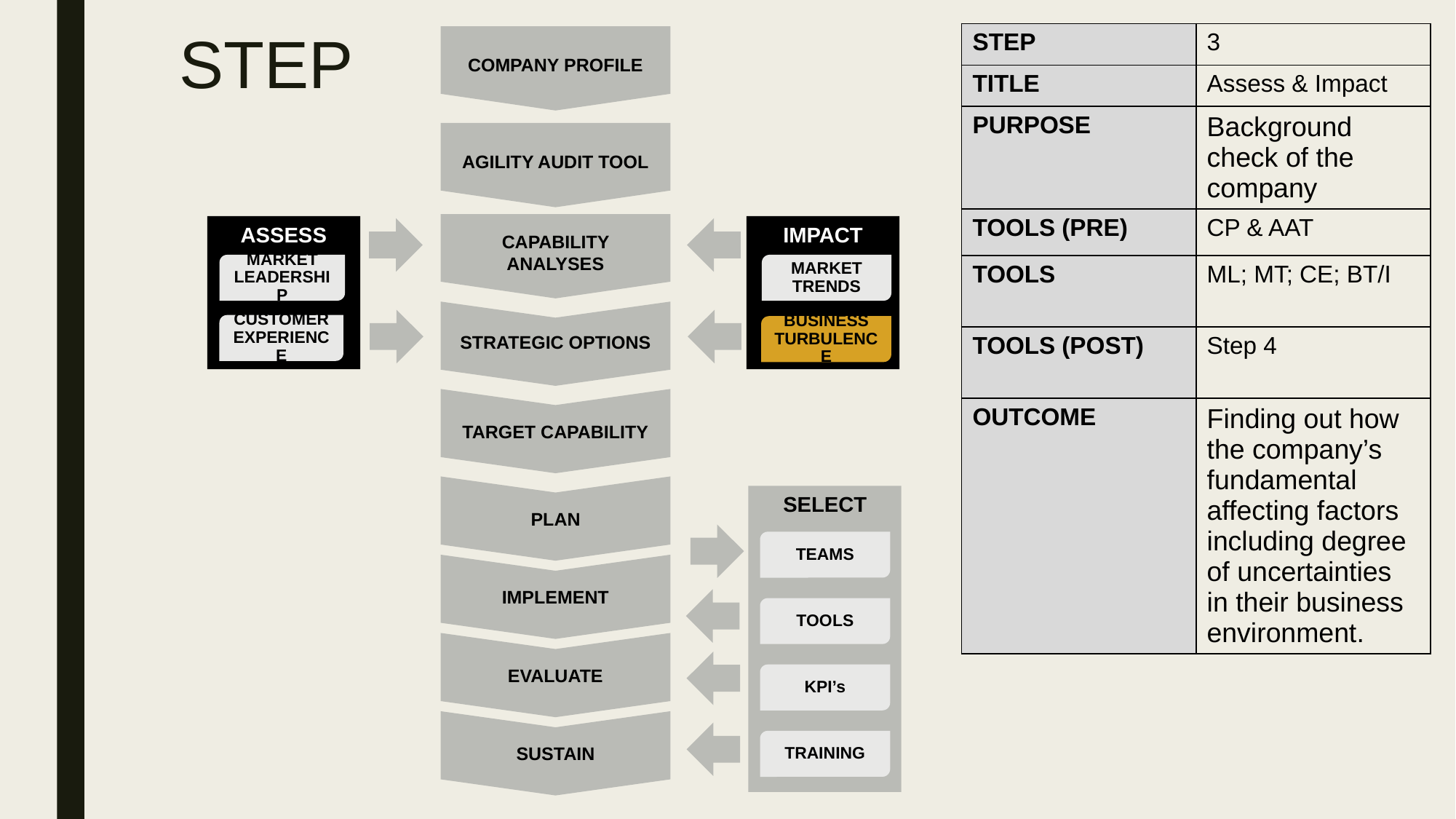

COMPANY PROFILE
| STEP | 3 |
| --- | --- |
| TITLE | Assess & Impact |
| PURPOSE | Background check of the company |
| TOOLS (PRE) | CP & AAT |
| TOOLS | ML; MT; CE; BT/I |
| TOOLS (POST) | Step 4 |
| OUTCOME | Finding out how the company’s fundamental affecting factors including degree of uncertainties in their business environment. |
STEP
AGILITY AUDIT TOOL
CAPABILITY ANALYSES
ASSESS

IMPACT

STRATEGIC OPTIONS
MARKET
LEADERSHIP
MARKET
TRENDS

CUSTOMER
EXPERIENCE
BUSINESS
TURBULENCE
TARGET CAPABILITY
PLAN
IMPLEMENT
SELECT
TEAMS
TOOLS
KPI’s
TRAINING

EVALUATE

SUSTAIN